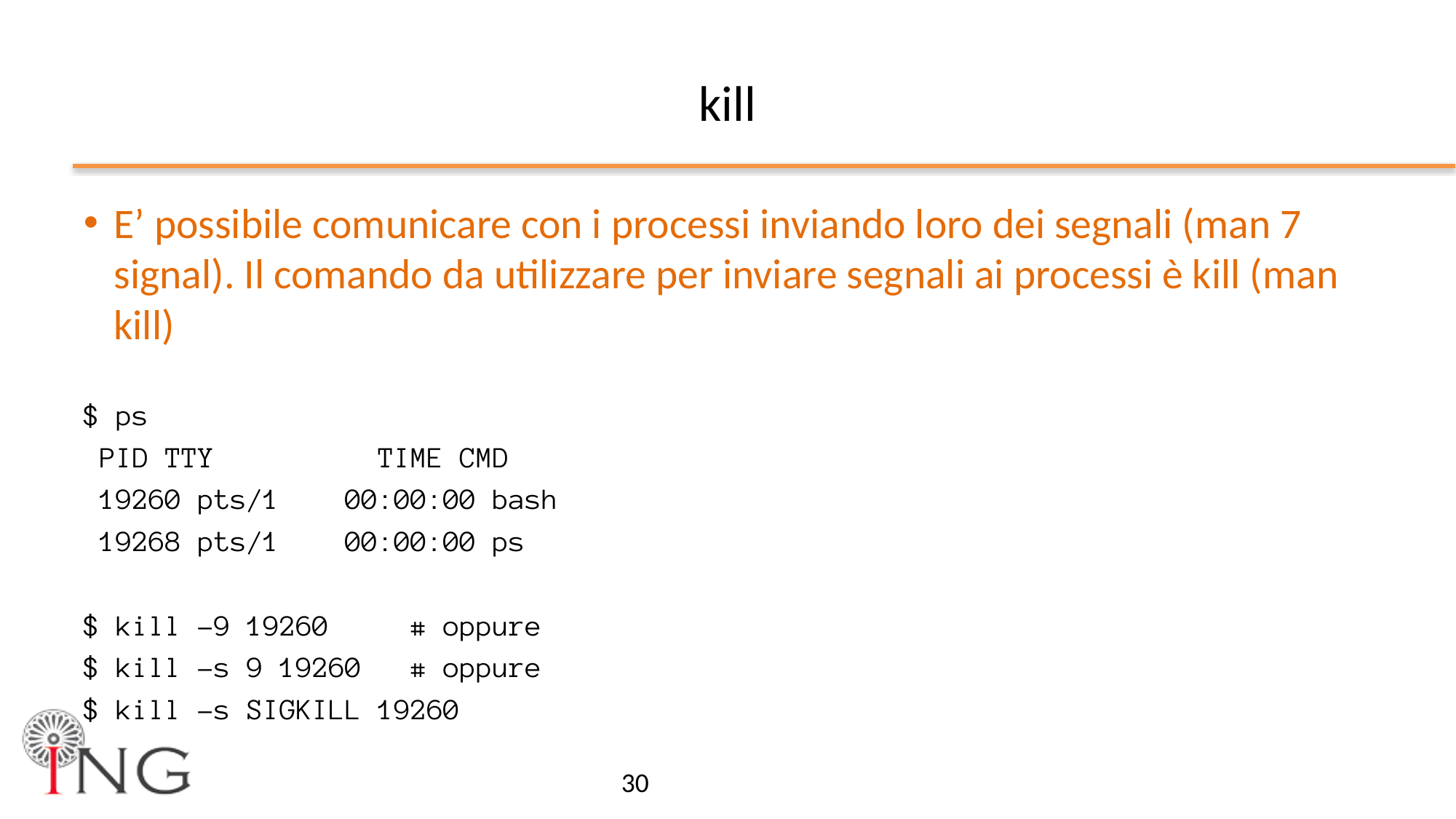

# kill
E’ possibile comunicare con i processi inviando loro dei segnali (man 7 signal). Il comando da utilizzare per inviare segnali ai processi è kill (man kill)

$ ps
 PID TTY          TIME CMD
 19260 pts/1    00:00:00 bash
 19268 pts/1    00:00:00 ps

$ kill -9 19260     # oppure
$ kill -s 9 19260   # oppure
$ kill -s SIGKILL 19260

30